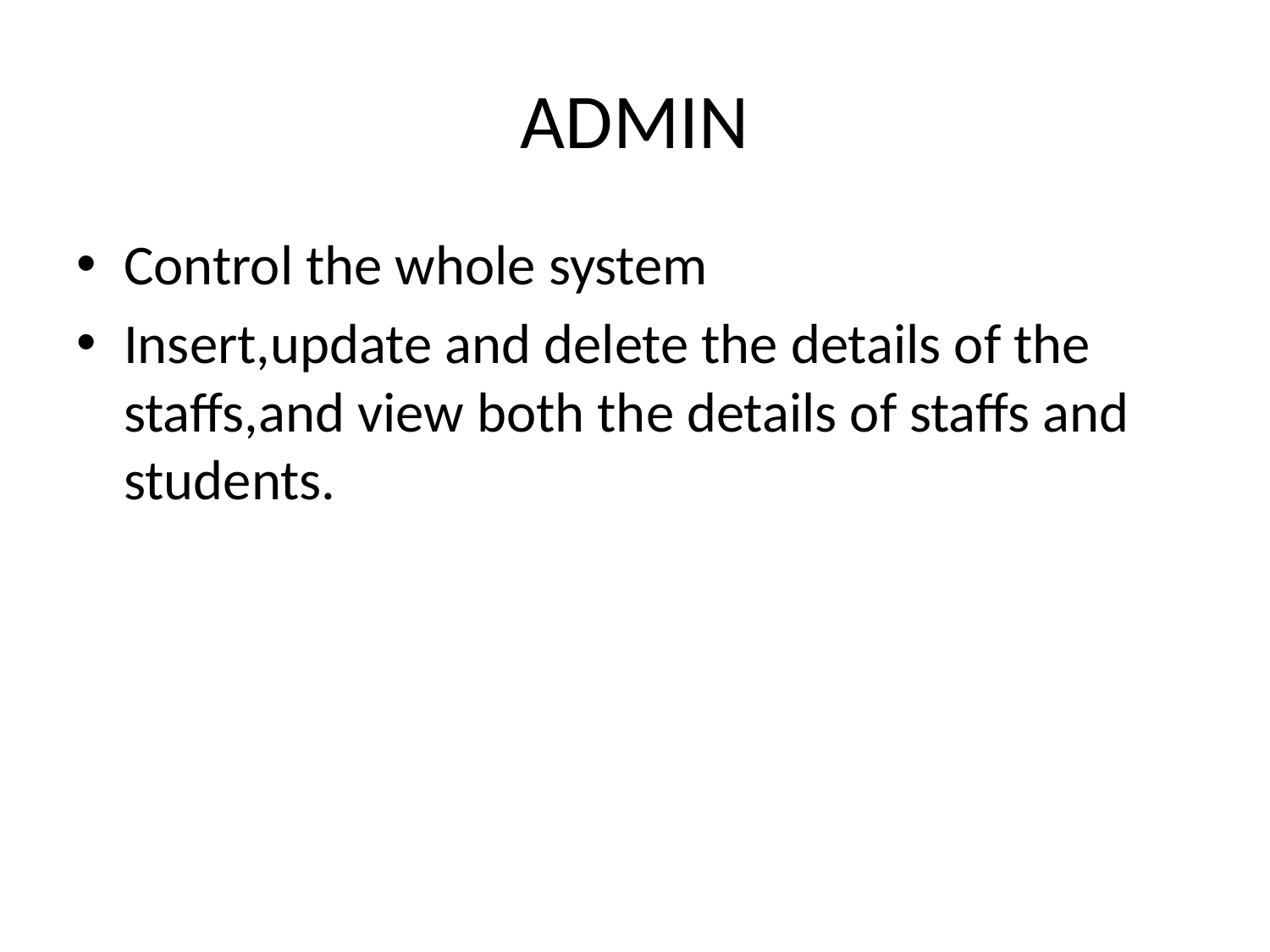

# ADMIN
Control the whole system
Insert,update and delete the details of the staffs,and view both the details of staffs and students.